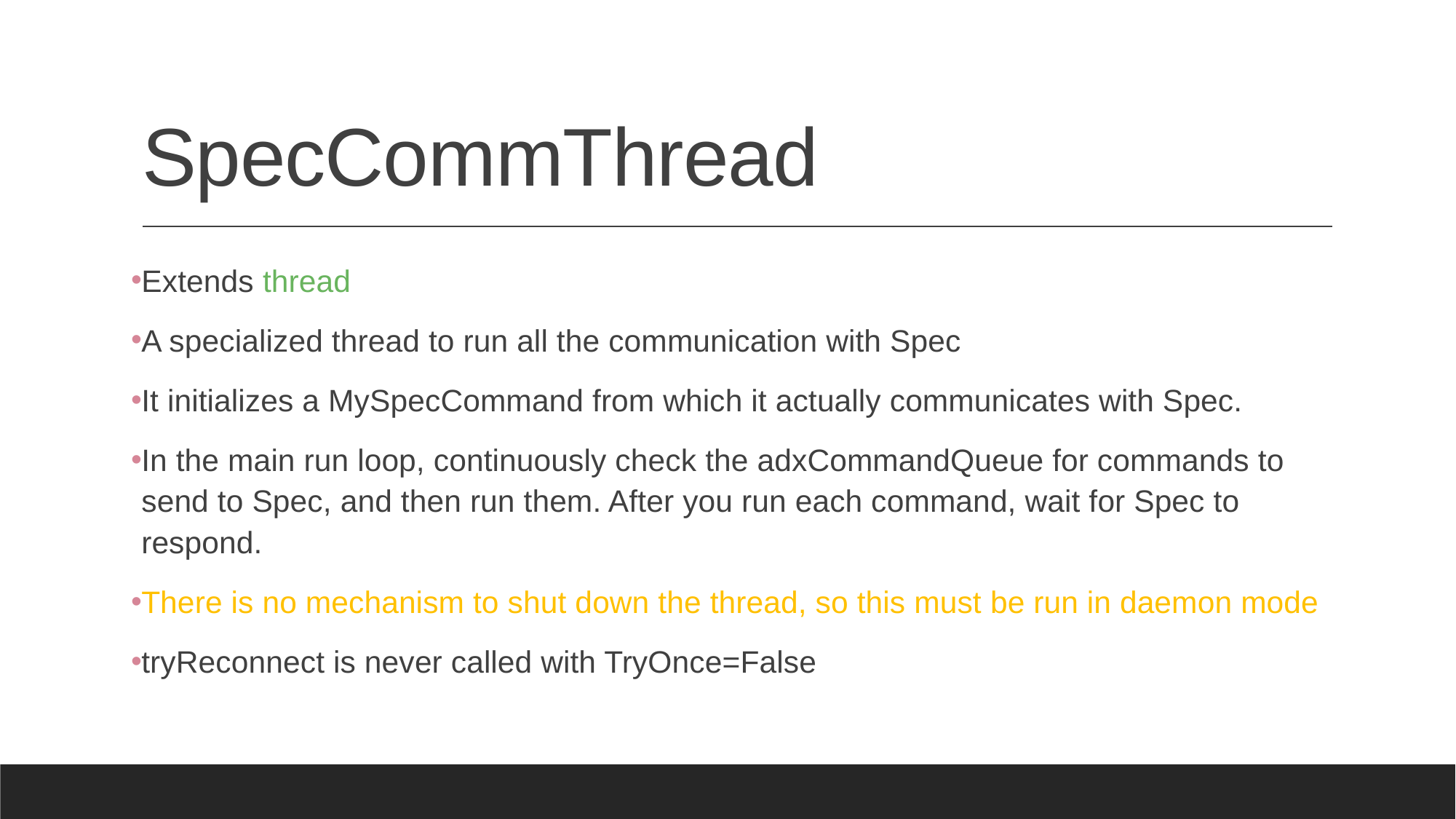

# SpecCommThread
Extends thread
A specialized thread to run all the communication with Spec
It initializes a MySpecCommand from which it actually communicates with Spec.
In the main run loop, continuously check the adxCommandQueue for commands to send to Spec, and then run them. After you run each command, wait for Spec to respond.
There is no mechanism to shut down the thread, so this must be run in daemon mode
tryReconnect is never called with TryOnce=False